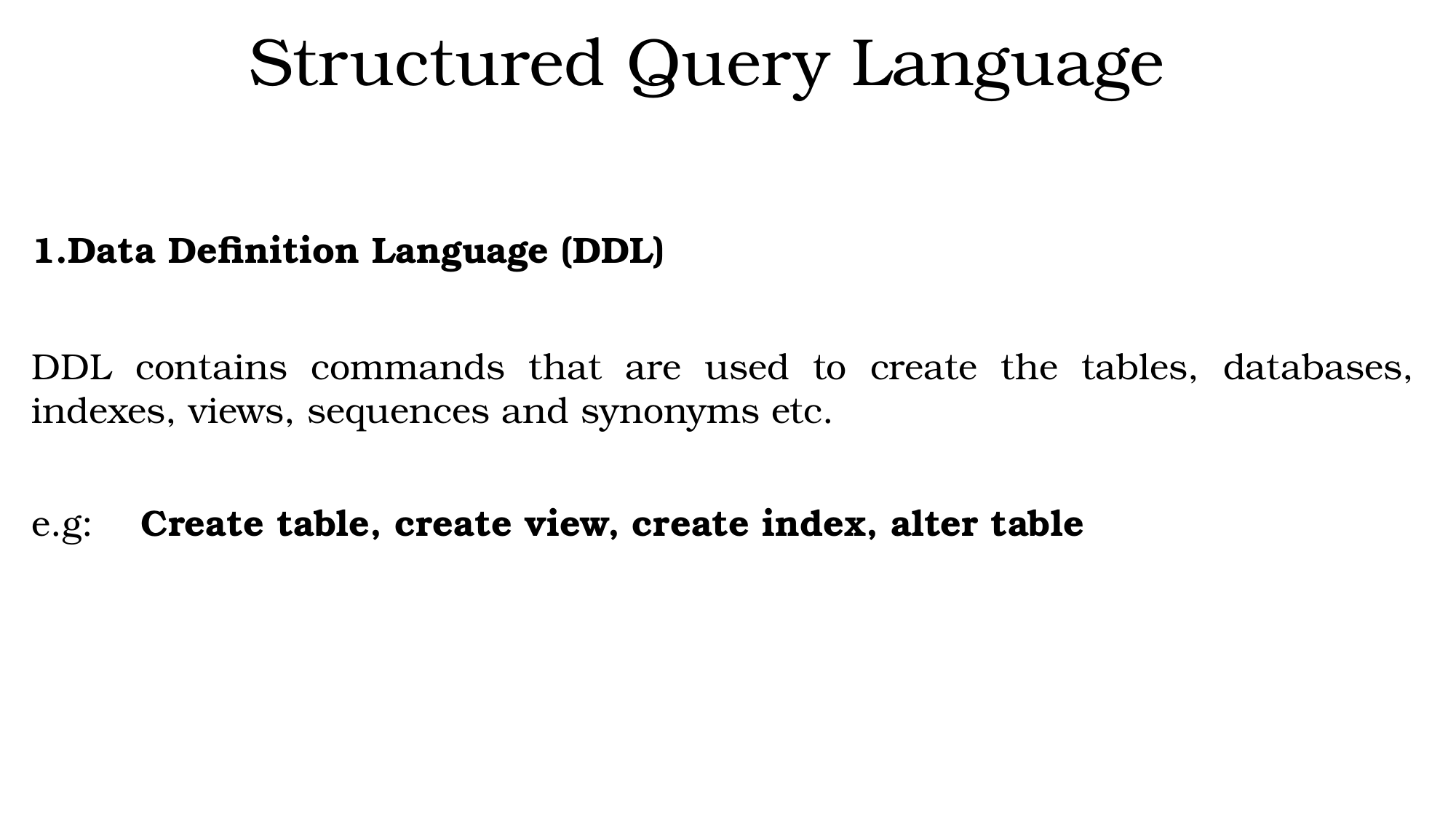

Structured Query Language
1.Data Definition Language (DDL)

DDL contains commands that are used to create the tables, databases, indexes, views, sequences and synonyms etc.

e.g:	Create table, create view, create index, alter table